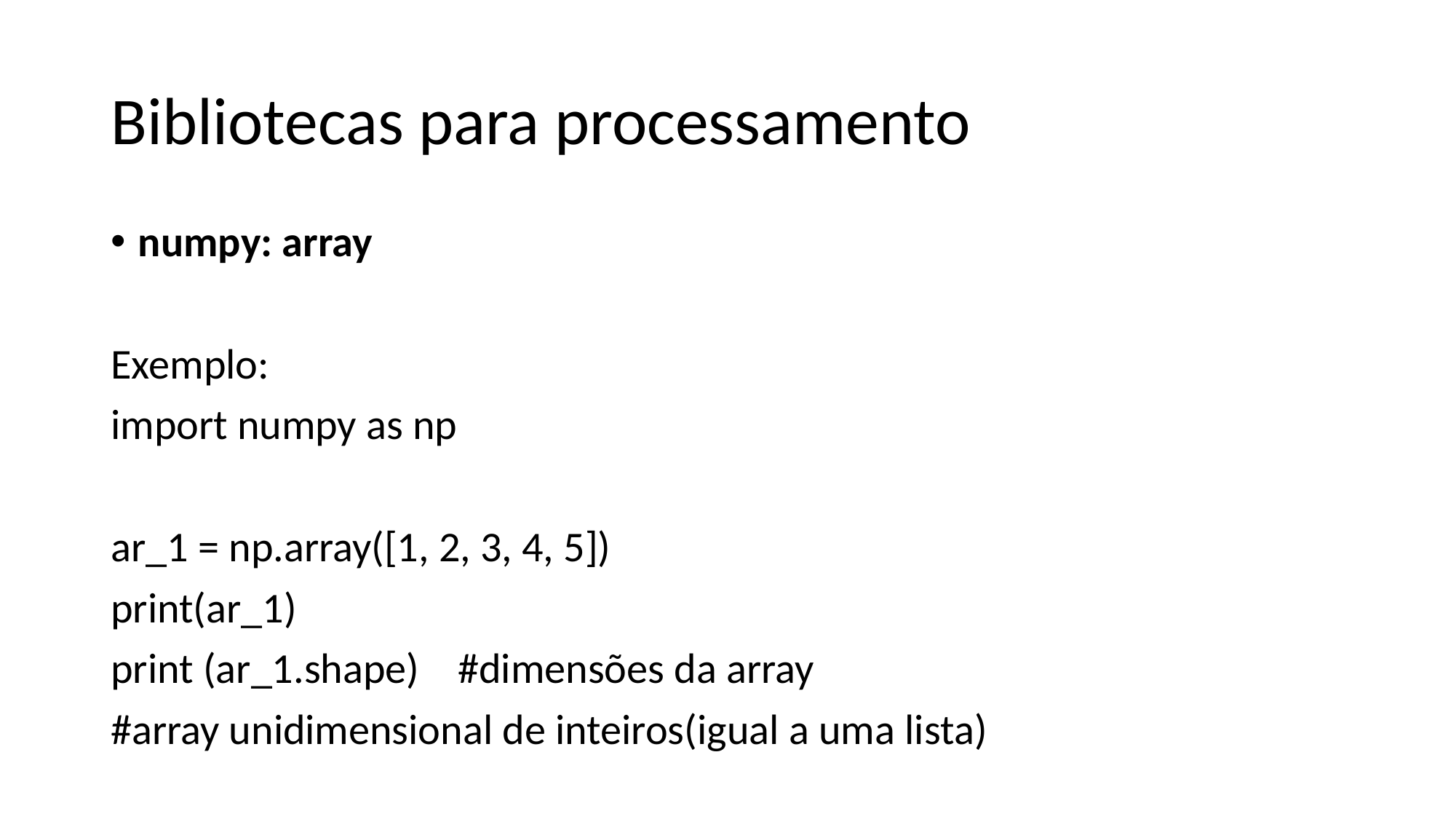

# Bibliotecas para processamento
numpy: array

Exemplo:
import numpy as np

ar_1 = np.array([1, 2, 3, 4, 5])
print(ar_1)
print (ar_1.shape)    #dimensões da array
#array unidimensional de inteiros(igual a uma lista)